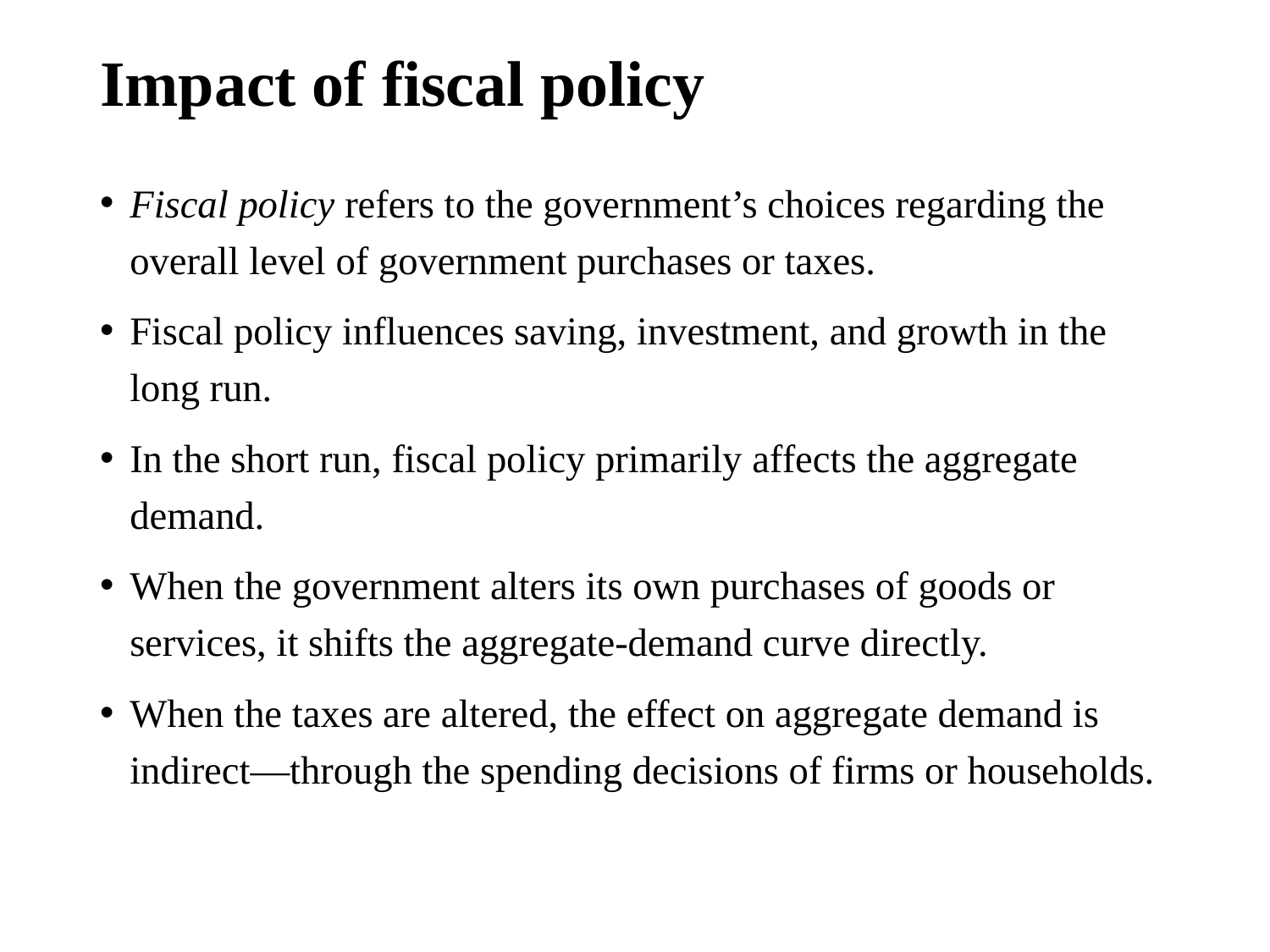

# Impact of fiscal policy
Fiscal policy refers to the government’s choices regarding the overall level of government purchases or taxes.
Fiscal policy influences saving, investment, and growth in the long run.
In the short run, fiscal policy primarily affects the aggregate demand.
When the government alters its own purchases of goods or services, it shifts the aggregate-demand curve directly.
When the taxes are altered, the effect on aggregate demand is indirect—through the spending decisions of firms or households.